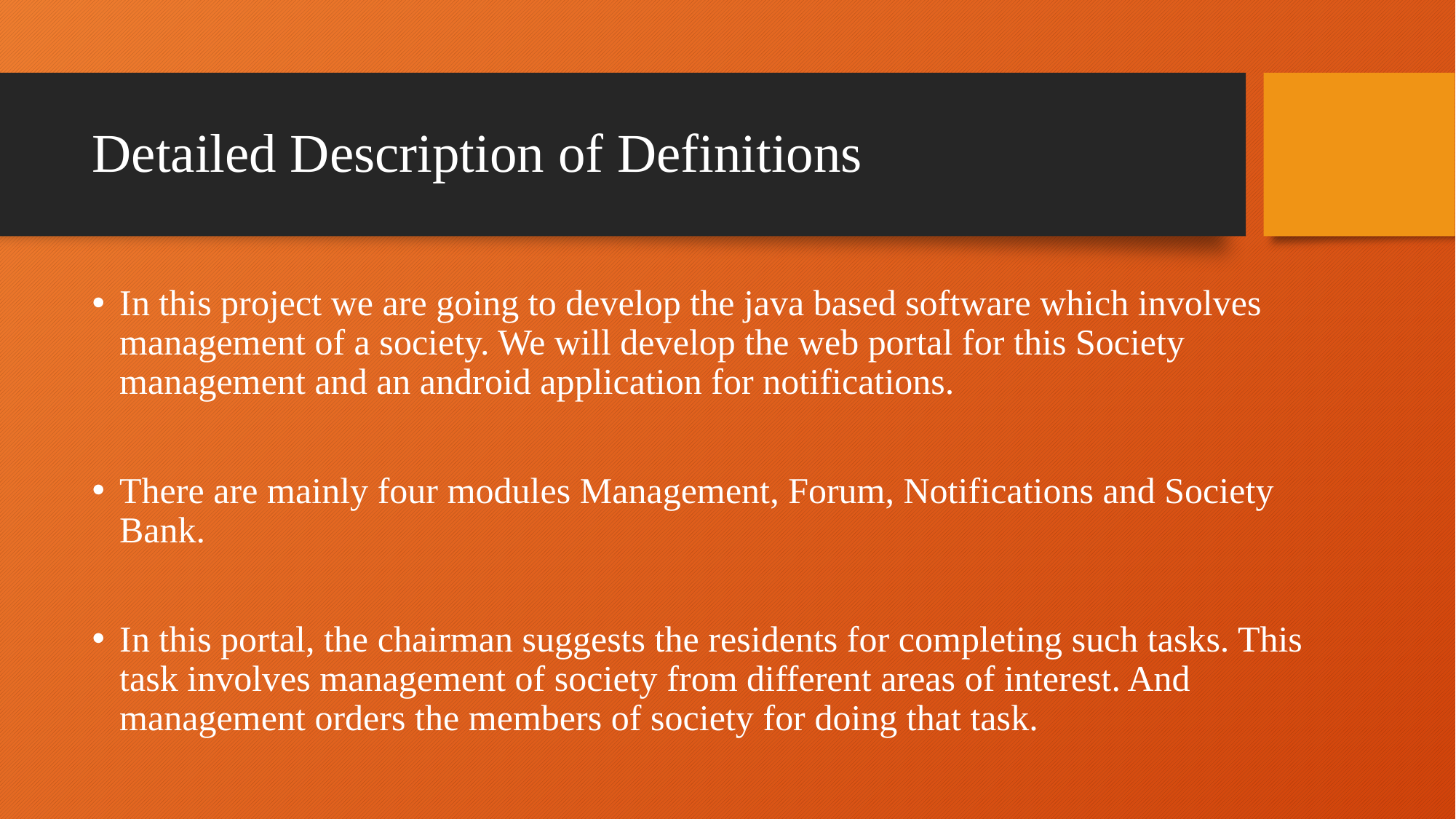

# Detailed Description of Definitions
In this project we are going to develop the java based software which involves management of a society. We will develop the web portal for this Society management and an android application for notifications.

There are mainly four modules Management, Forum, Notifications and Society Bank.

In this portal, the chairman suggests the residents for completing such tasks. This task involves management of society from different areas of interest. And management orders the members of society for doing that task.